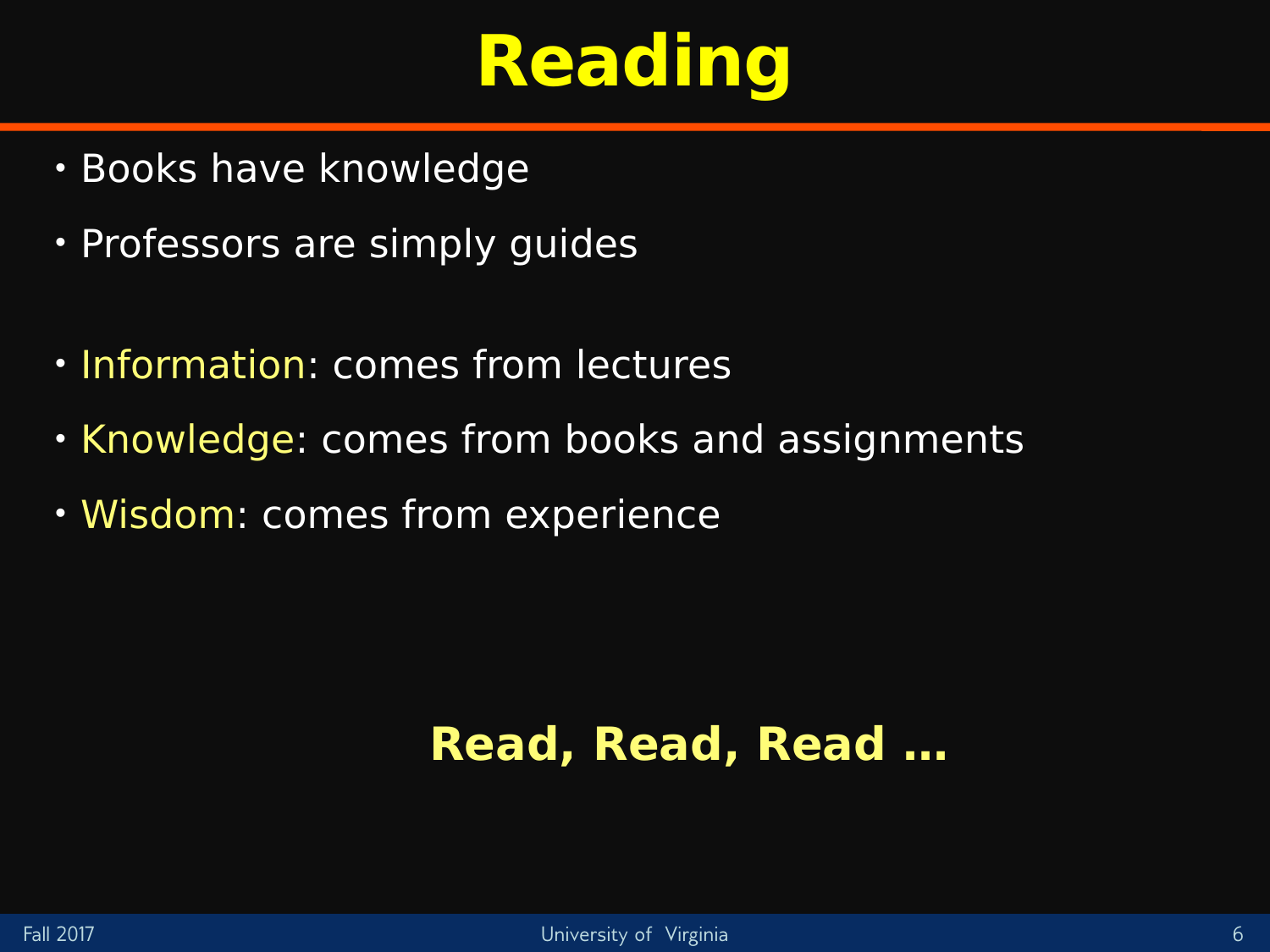

# Reading
Books have knowledge
Professors are simply guides

Information: comes from lectures
Knowledge: comes from books and assignments
Wisdom: comes from experience
Read, Read, Read …